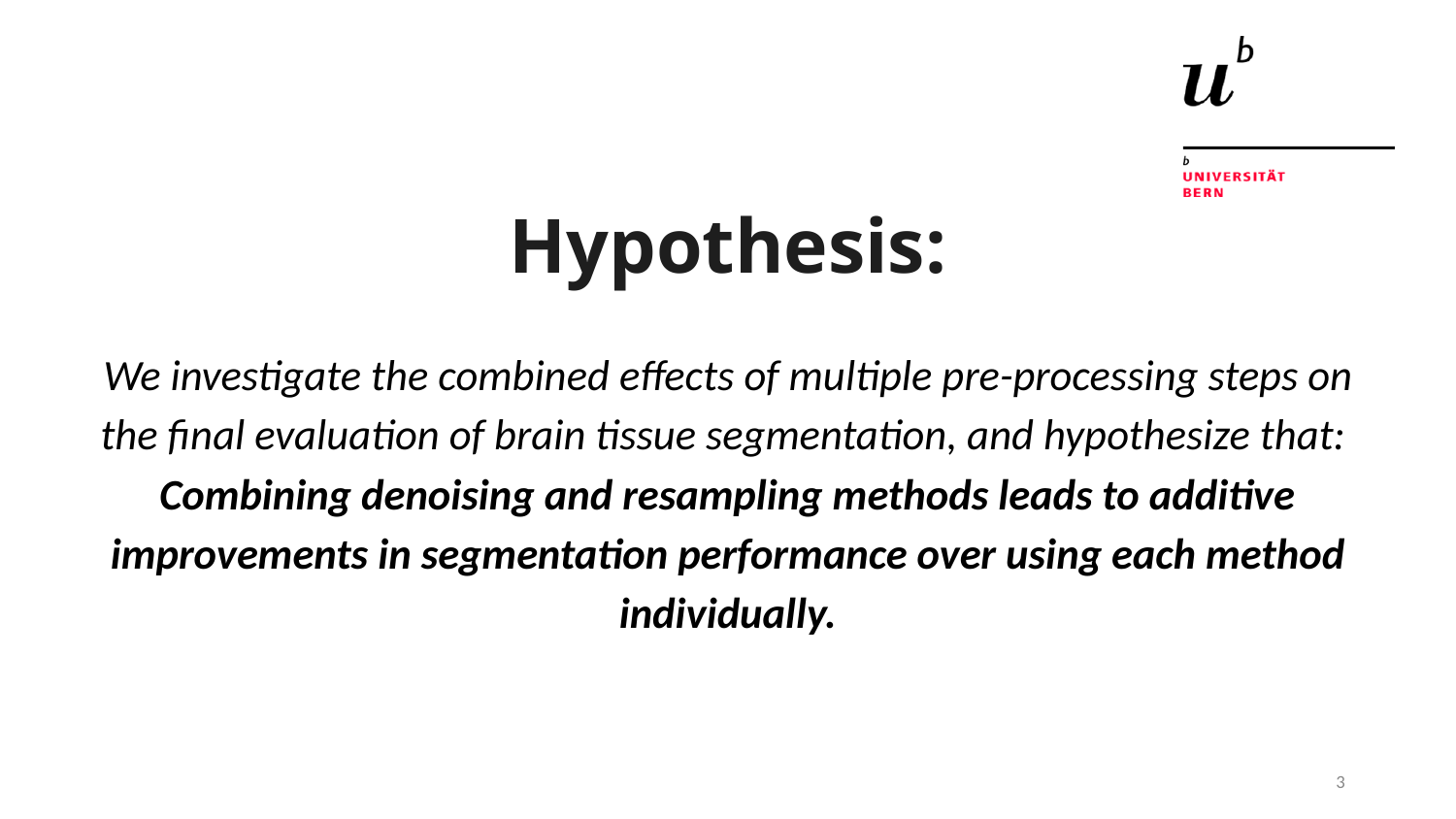

# Hypothesis:
We investigate the combined effects of multiple pre-processing steps on the final evaluation of brain tissue segmentation, and hypothesize that:
Combining denoising and resampling methods leads to additive improvements in segmentation performance over using each method individually.
3